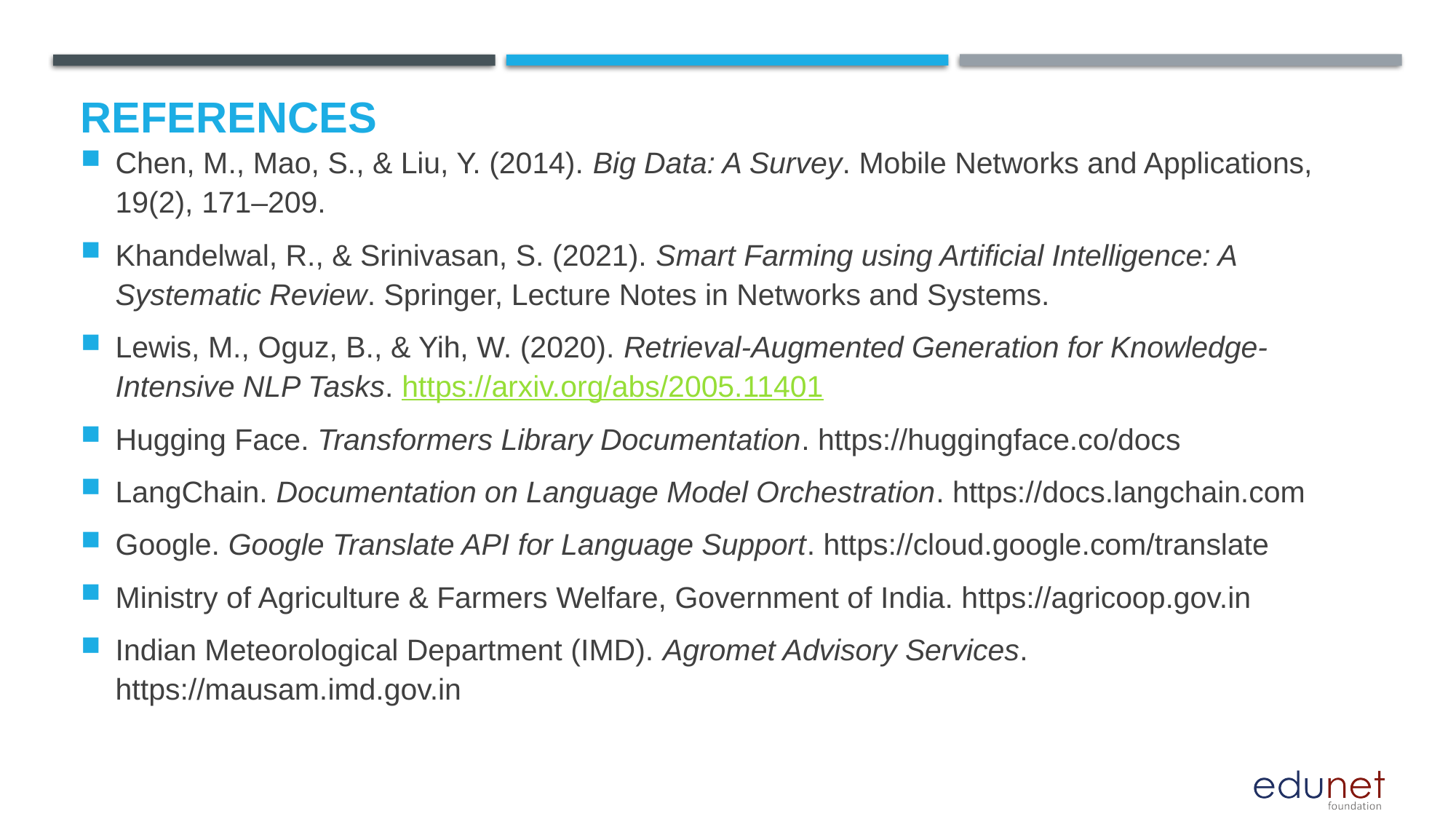

# References

Chen, M., Mao, S., & Liu, Y. (2014). Big Data: A Survey. Mobile Networks and Applications, 19(2), 171–209.
Khandelwal, R., & Srinivasan, S. (2021). Smart Farming using Artificial Intelligence: A Systematic Review. Springer, Lecture Notes in Networks and Systems.
Lewis, M., Oguz, B., & Yih, W. (2020). Retrieval-Augmented Generation for Knowledge-Intensive NLP Tasks. https://arxiv.org/abs/2005.11401
Hugging Face. Transformers Library Documentation. https://huggingface.co/docs
LangChain. Documentation on Language Model Orchestration. https://docs.langchain.com
Google. Google Translate API for Language Support. https://cloud.google.com/translate
Ministry of Agriculture & Farmers Welfare, Government of India. https://agricoop.gov.in
Indian Meteorological Department (IMD). Agromet Advisory Services. https://mausam.imd.gov.in